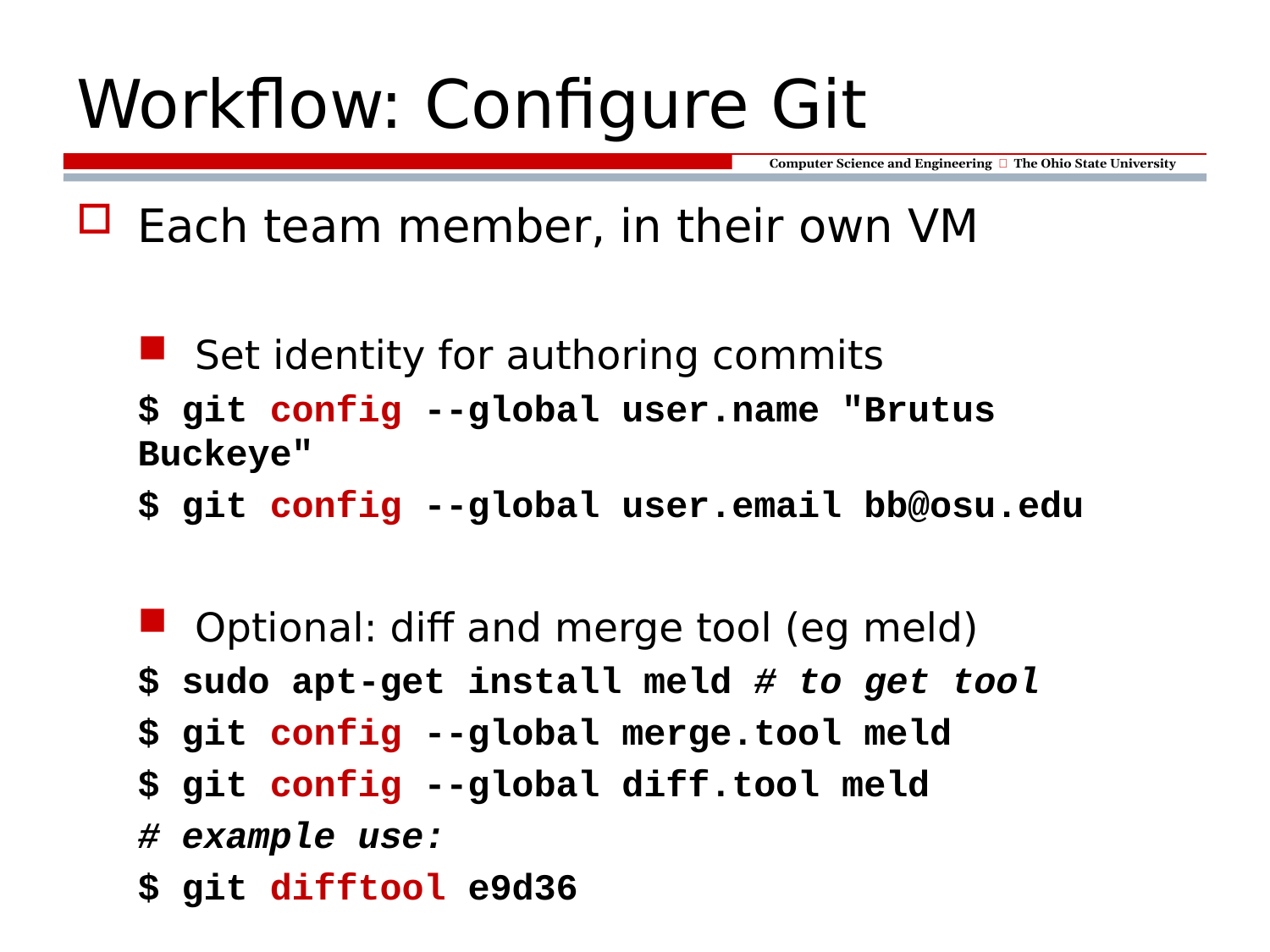

# Workflow: Configure Git
Each team member, in their own VM

Set identity for authoring commits
$ git config --global user.name "Brutus Buckeye"
$ git config --global user.email bb@osu.edu

Optional: diff and merge tool (eg meld)
$ sudo apt-get install meld # to get tool
$ git config --global merge.tool meld
$ git config --global diff.tool meld
# example use:
$ git difftool e9d36